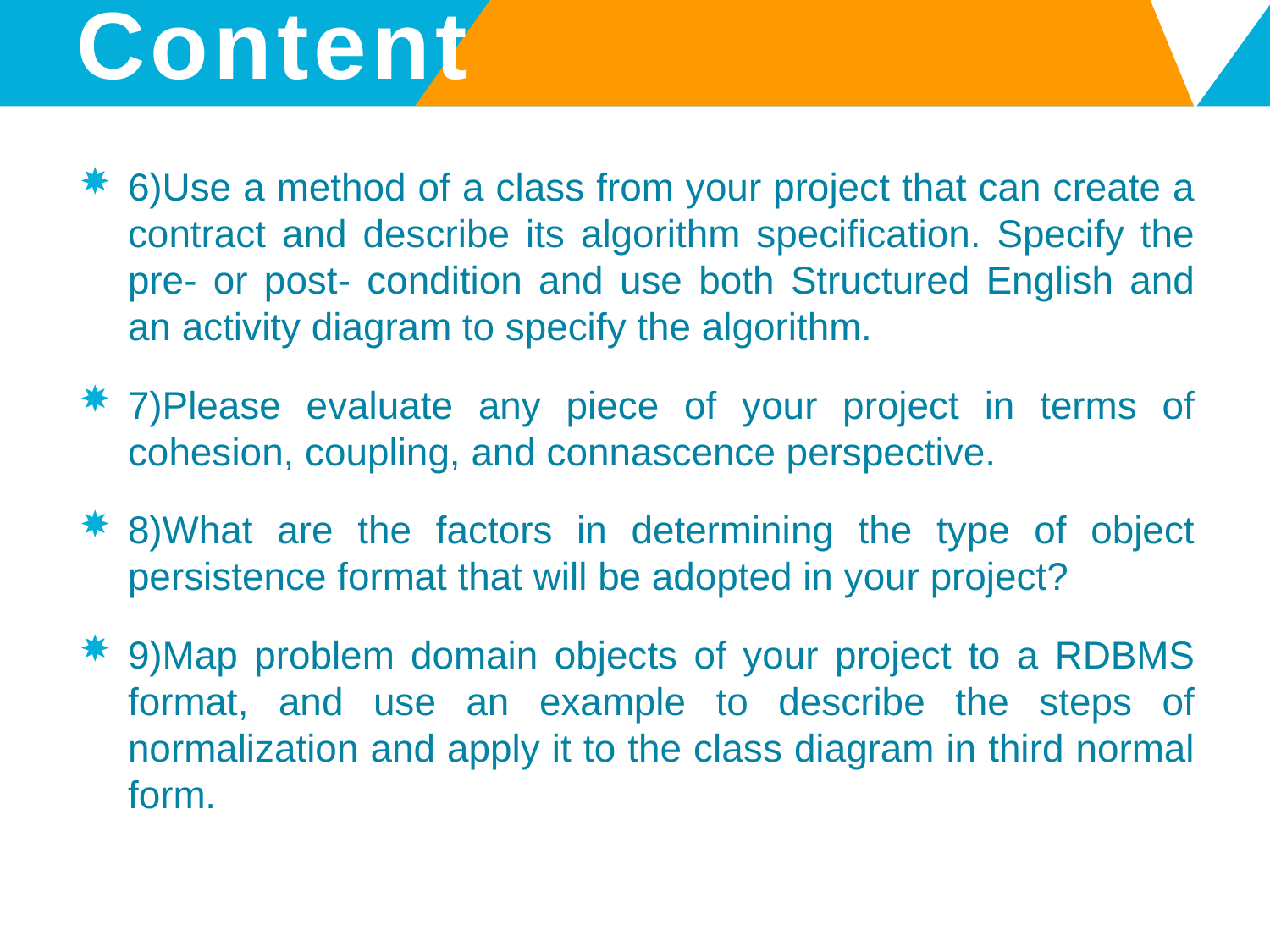

# Content
6)Use a method of a class from your project that can create a contract and describe its algorithm specification. Specify the pre- or post- condition and use both Structured English and an activity diagram to specify the algorithm.
7)Please evaluate any piece of your project in terms of cohesion, coupling, and connascence perspective.
8)What are the factors in determining the type of object persistence format that will be adopted in your project?
9)Map problem domain objects of your project to a RDBMS format, and use an example to describe the steps of normalization and apply it to the class diagram in third normal form.